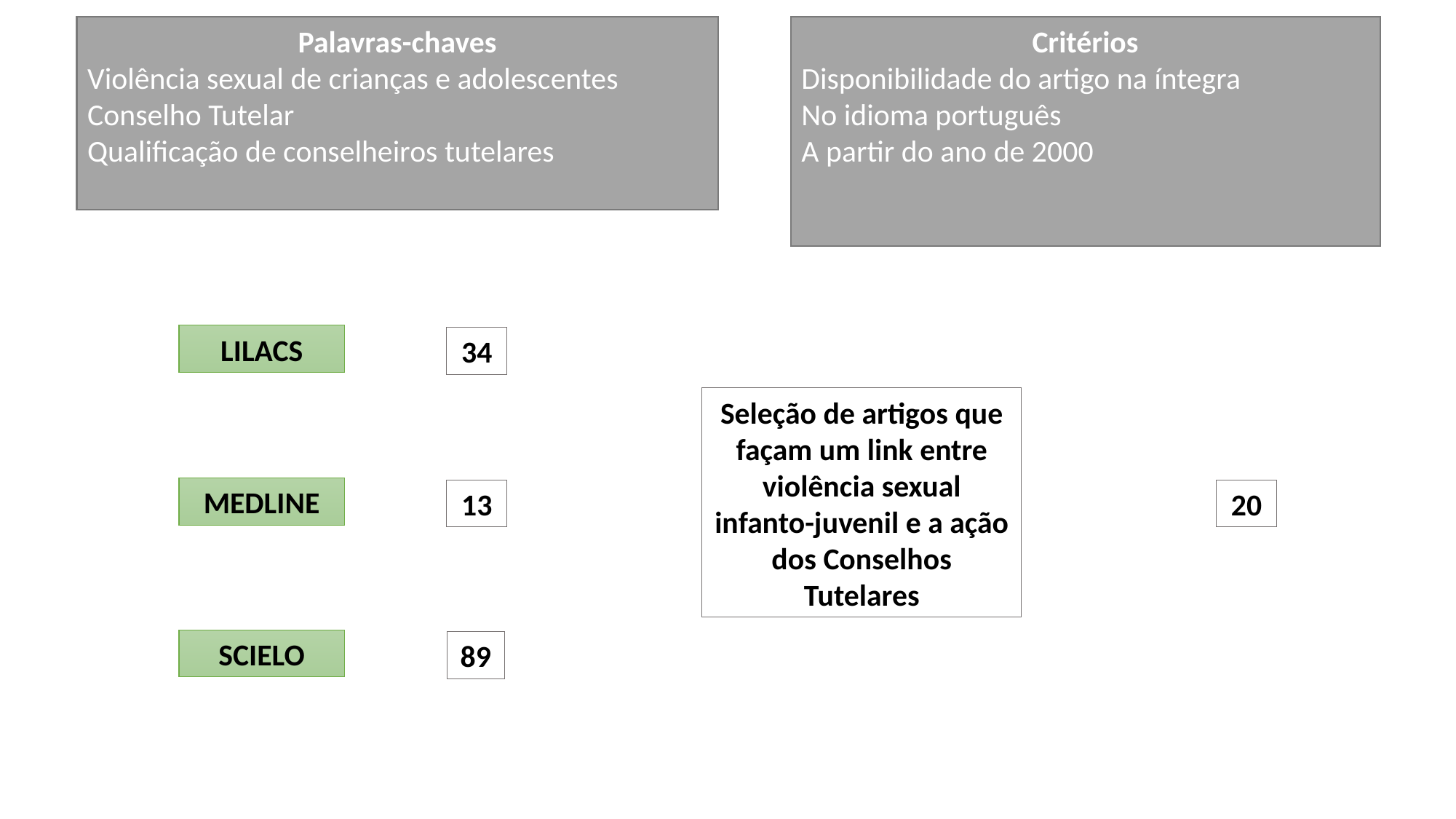

Palavras-chaves
Violência sexual de crianças e adolescentes
Conselho Tutelar
Qualificação de conselheiros tutelares

Critérios
Disponibilidade do artigo na íntegra
No idioma português
A partir do ano de 2000

LILACS
34
Seleção de artigos que façam um link entre violência sexual infanto-juvenil e a ação dos Conselhos Tutelares
MEDLINE
13
20
SCIELO
89